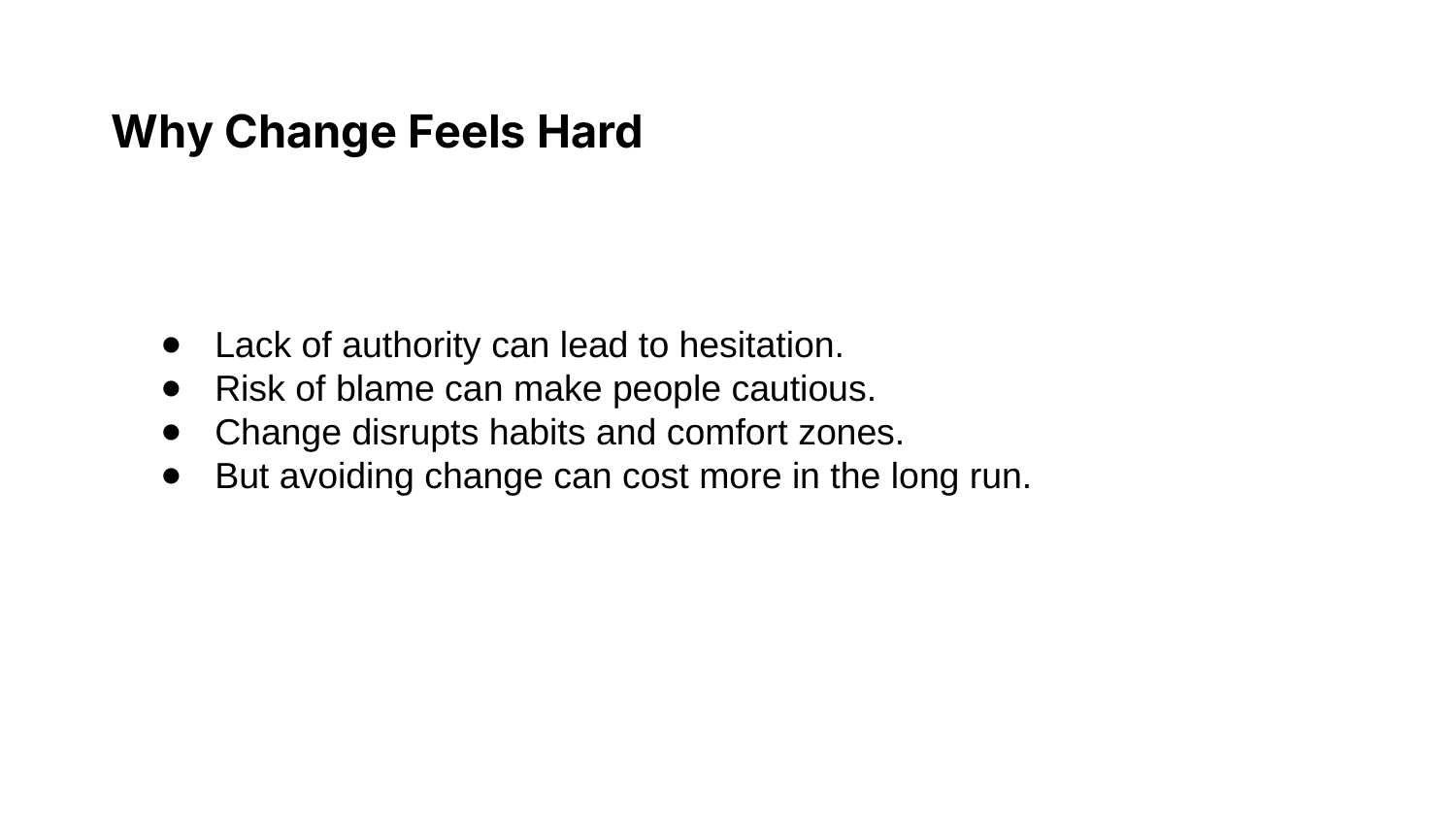

Why Change Feels Hard
Lack of authority can lead to hesitation.
Risk of blame can make people cautious.
Change disrupts habits and comfort zones.
But avoiding change can cost more in the long run.